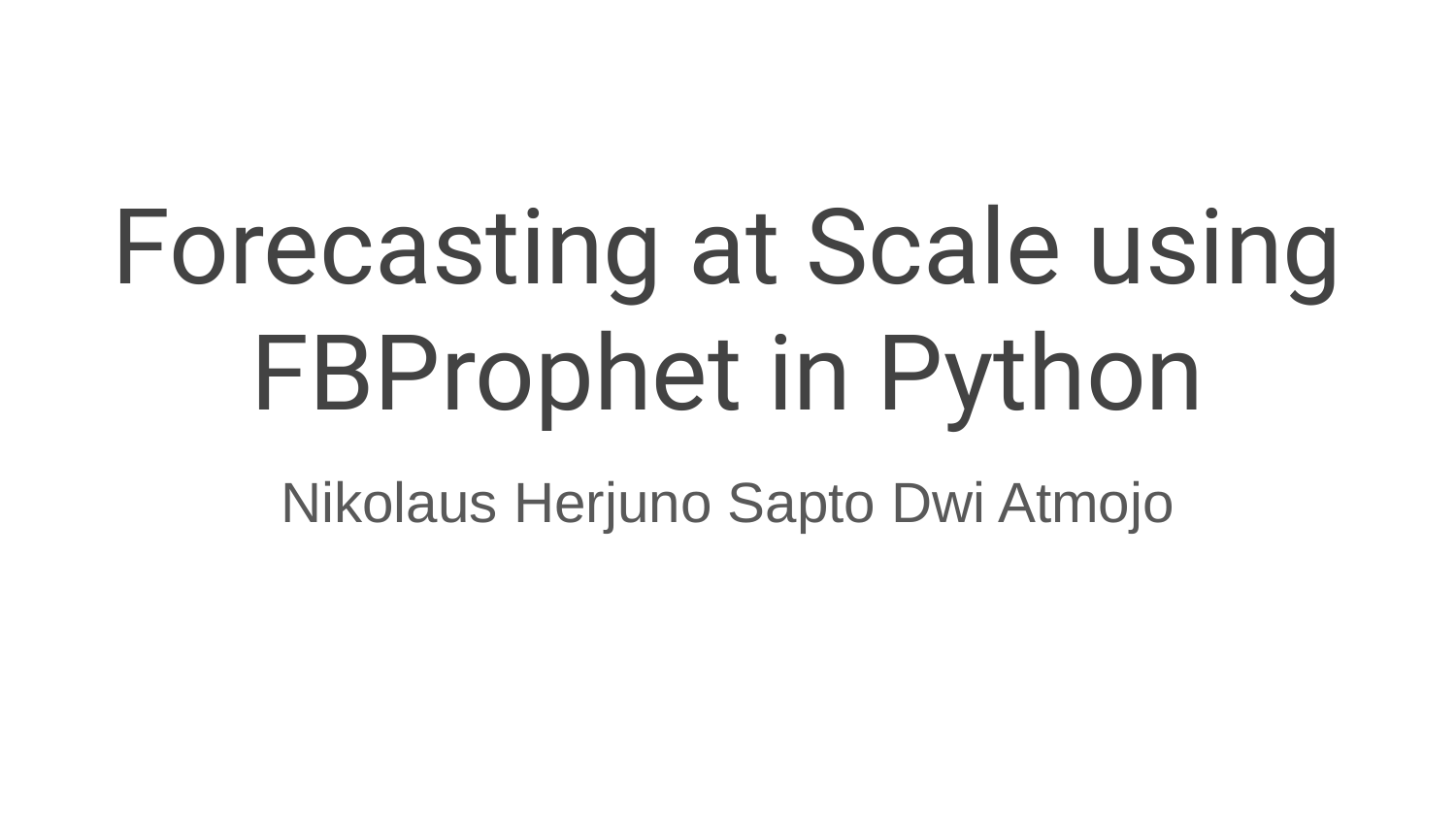

# Forecasting at Scale using FBProphet in Python
Nikolaus Herjuno Sapto Dwi Atmojo